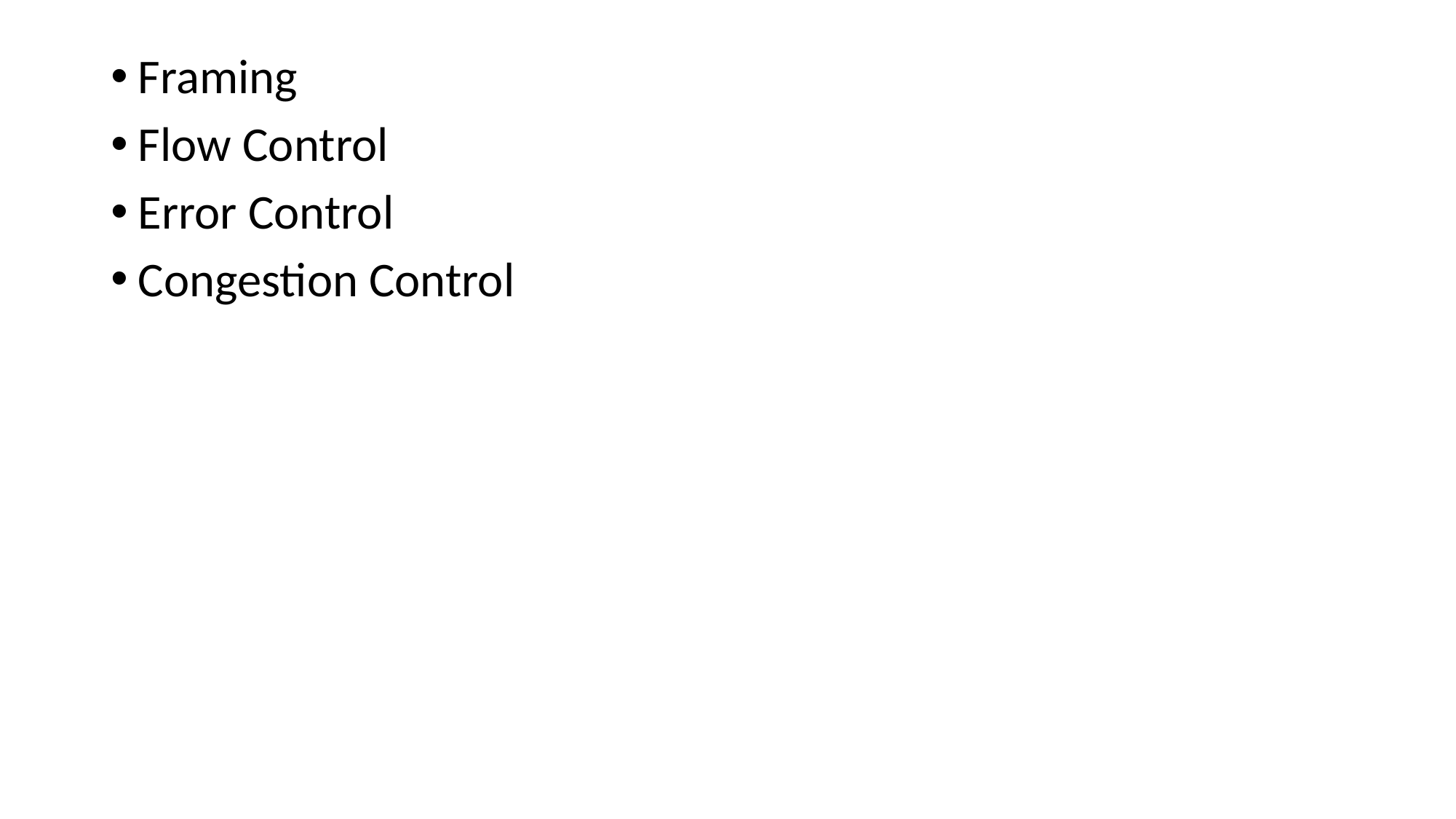

Framing
Flow Control
Error Control
Congestion Control